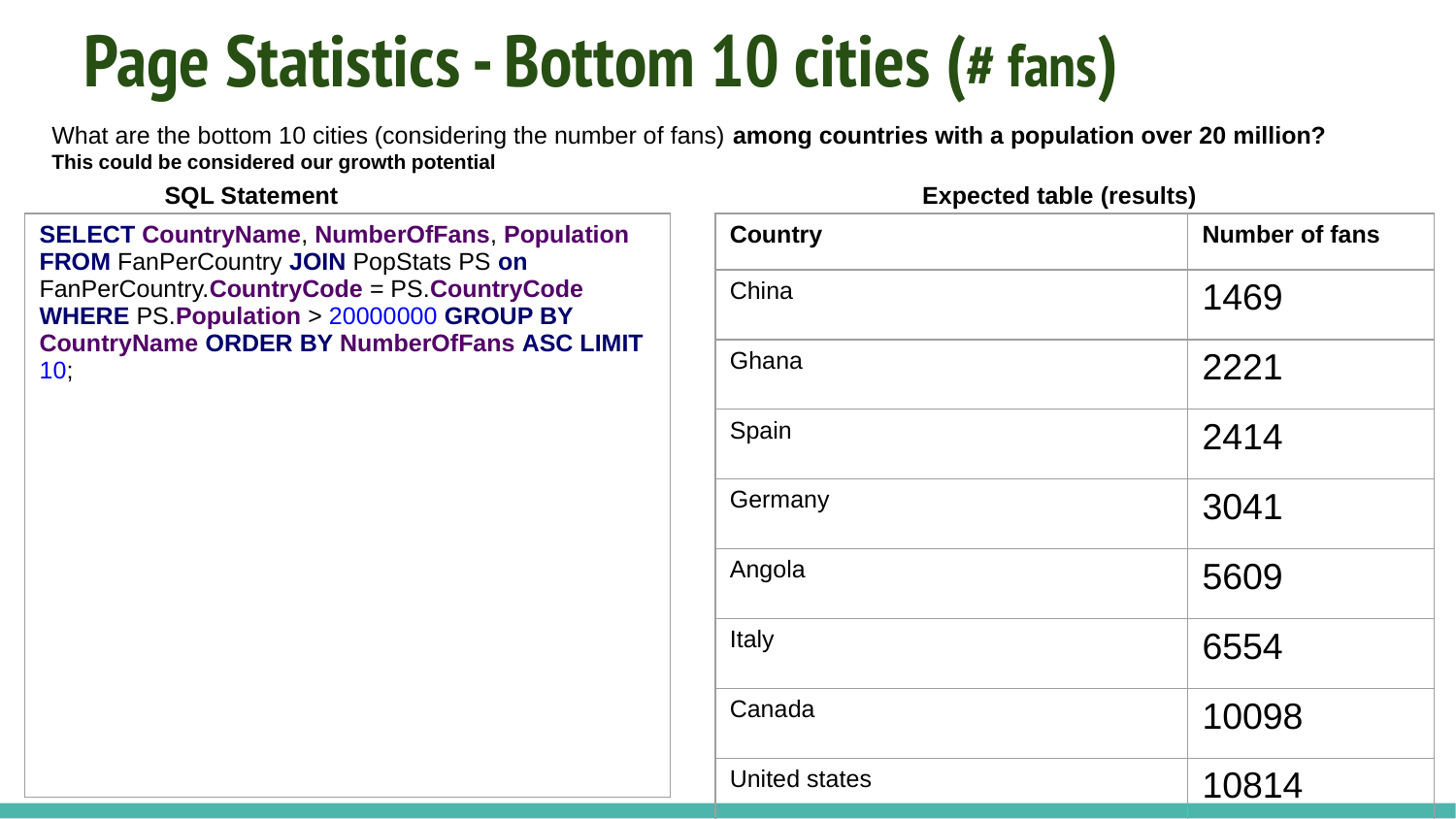

Page Statistics - Bottom 10 cities (# fans)
What are the bottom 10 cities (considering the number of fans) among countries with a population over 20 million?
This could be considered our growth potential
SQL Statement
Expected table (results)

| SELECT CountryName, NumberOfFans, Population FROM FanPerCountry JOIN PopStats PS on FanPerCountry.CountryCode = PS.CountryCode WHERE PS.Population > 20000000 GROUP BY CountryName ORDER BY NumberOfFans ASC LIMIT 10; |
| --- |
| Country | Number of fans |
| --- | --- |
| China | 1469 |
| Ghana | 2221 |
| Spain | 2414 |
| Germany | 3041 |
| Angola | 5609 |
| Italy | 6554 |
| Canada | 10098 |
| United states | 10814 |
| Morocco | 12027 |
| Algeria | 37900 |